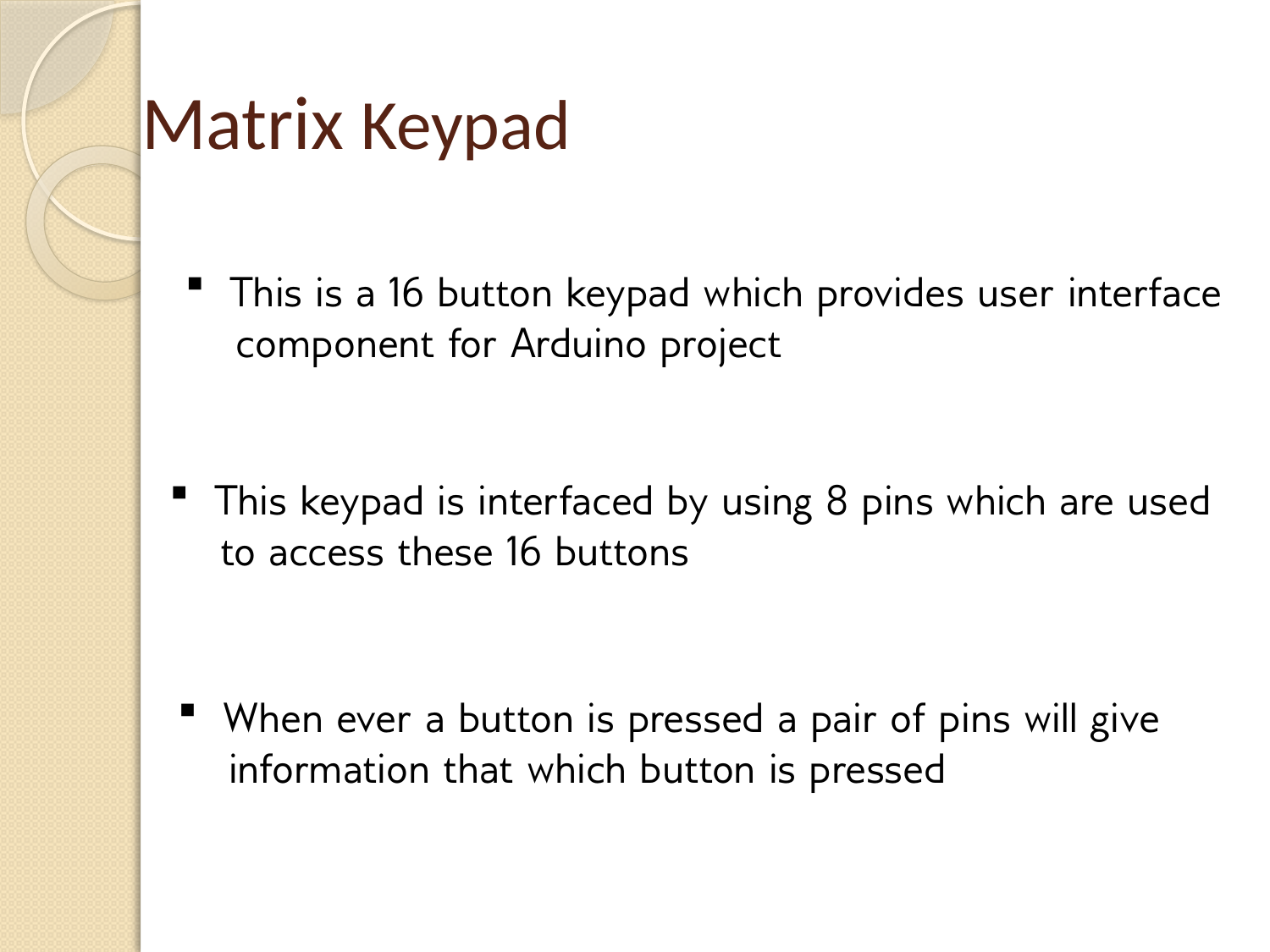

# Matrix Keypad
  This is a 16 button keypad which provides user interface
    component for Arduino project
  This keypad is interfaced by using 8 pins which are used
    to access these 16 buttons
  When ever a button is pressed a pair of pins will give
    information that which button is pressed